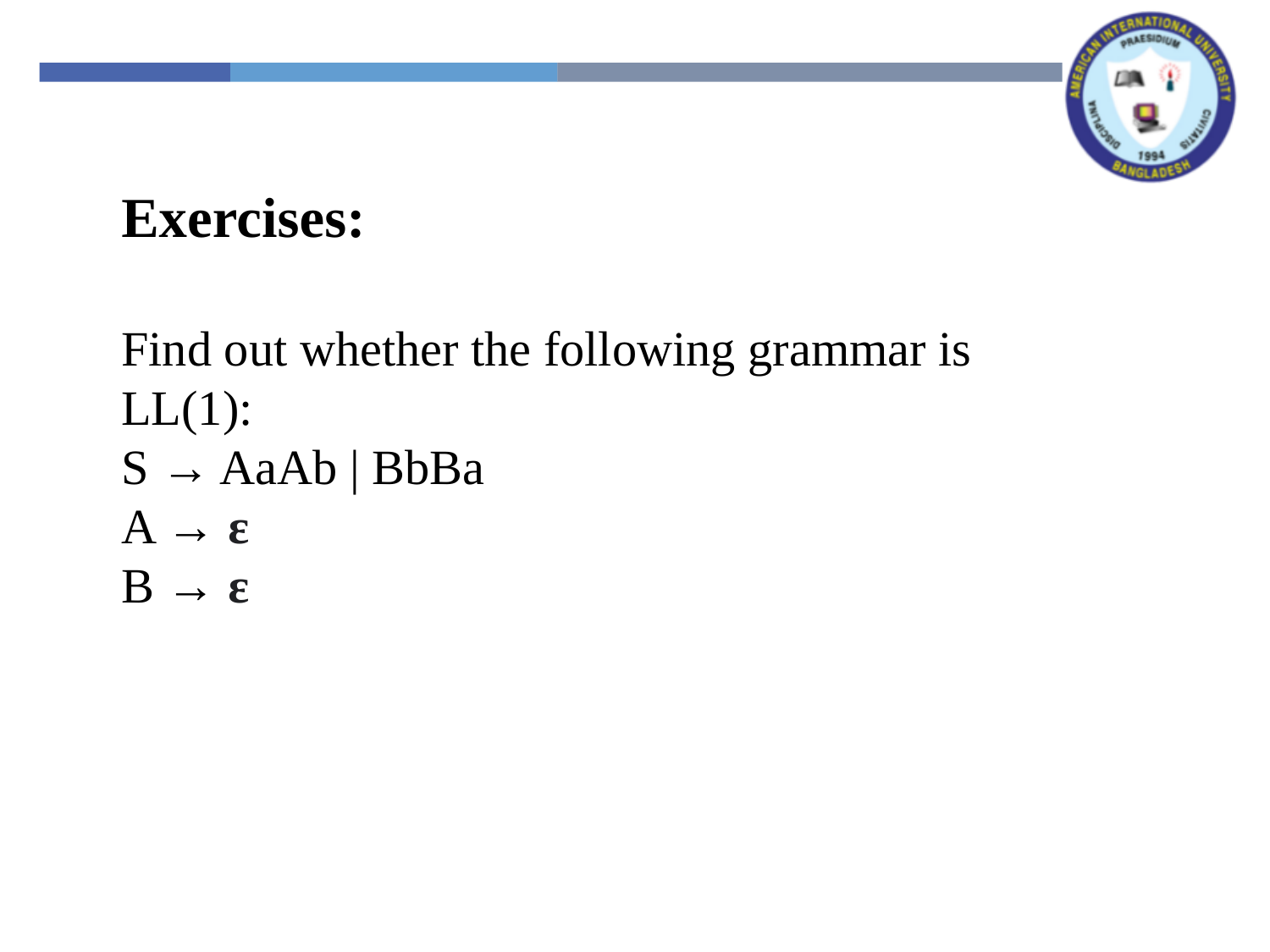

Exercises:

Find out whether the following grammar is LL(1):
S → AaAb | BbBa
A → ε
B → ε